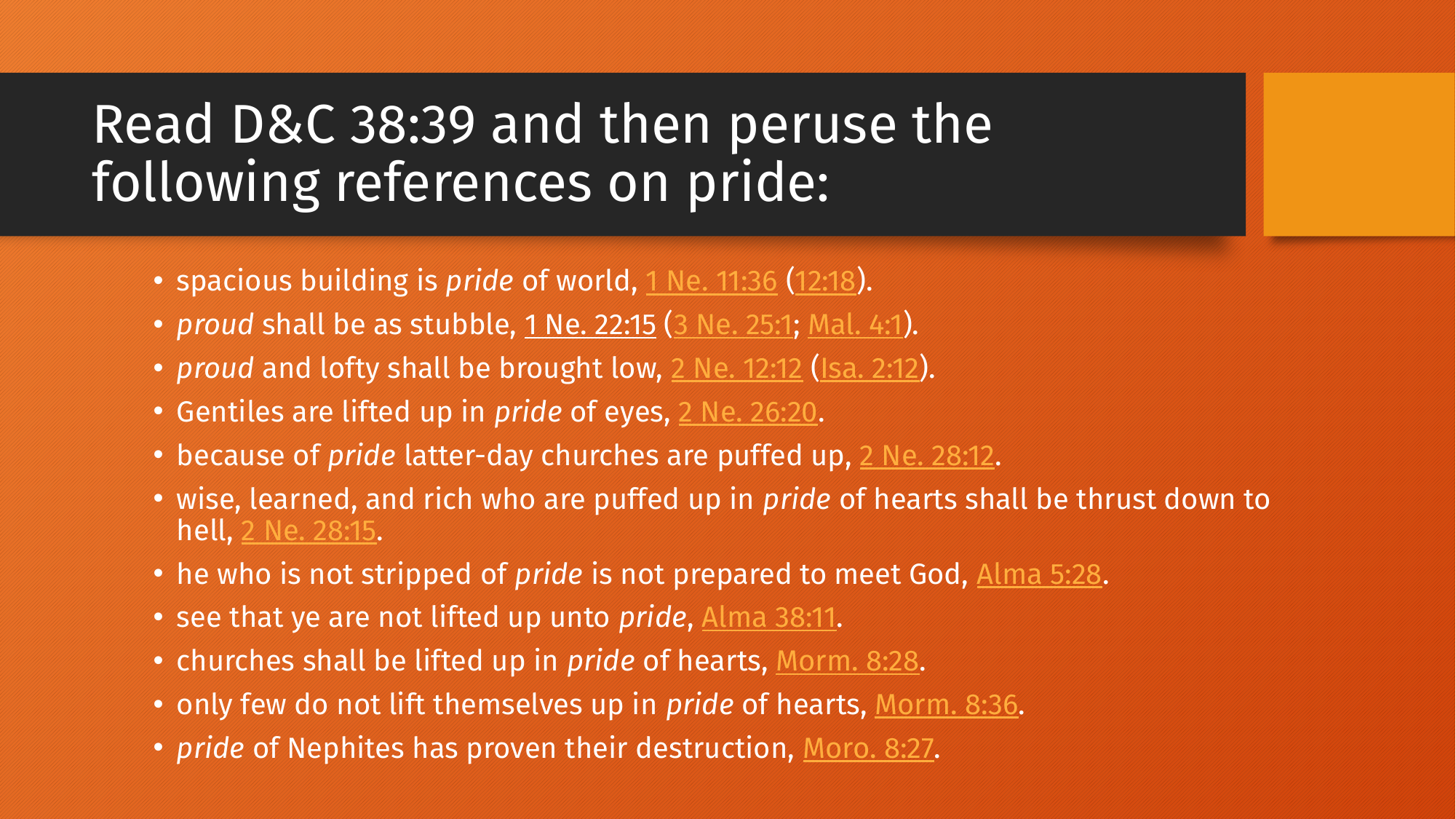

# Read D&C 38:39 and then peruse the following references on pride:
spacious building is pride of world, 1 Ne. 11:36 (12:18).
proud shall be as stubble, 1 Ne. 22:15 (3 Ne. 25:1; Mal. 4:1).
proud and lofty shall be brought low, 2 Ne. 12:12 (Isa. 2:12).
Gentiles are lifted up in pride of eyes, 2 Ne. 26:20.
because of pride latter-day churches are puffed up, 2 Ne. 28:12.
wise, learned, and rich who are puffed up in pride of hearts shall be thrust down to hell, 2 Ne. 28:15.
he who is not stripped of pride is not prepared to meet God, Alma 5:28.
see that ye are not lifted up unto pride, Alma 38:11.
churches shall be lifted up in pride of hearts, Morm. 8:28.
only few do not lift themselves up in pride of hearts, Morm. 8:36.
pride of Nephites has proven their destruction, Moro. 8:27.